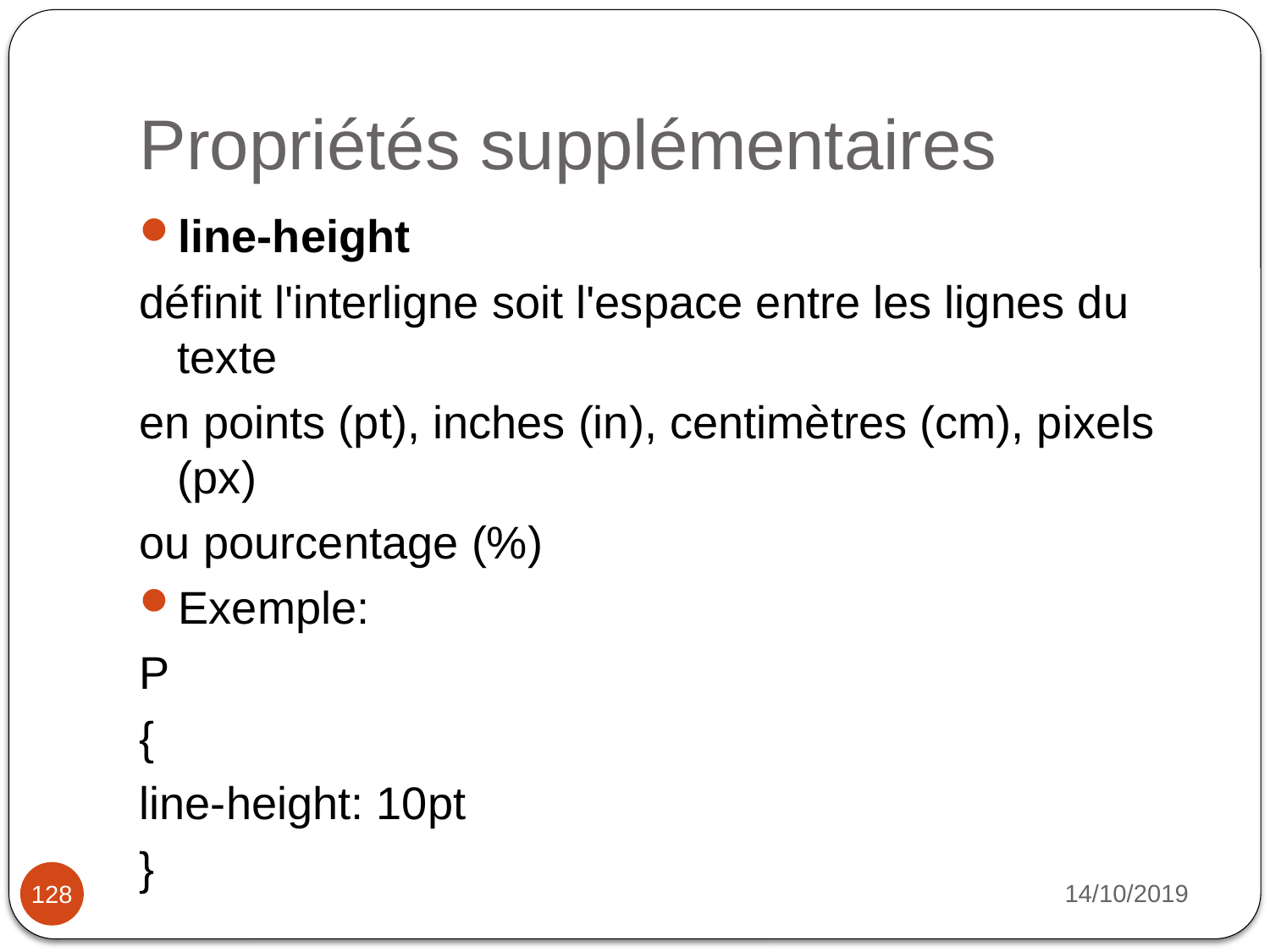

# Propriétés supplémentaires
line-height
définit l'interligne soit l'espace entre les lignes du texte
en points (pt), inches (in), centimètres (cm), pixels (px)
ou pourcentage (%)
Exemple:
P
{
line-height: 10pt
}

14/10/2019
128